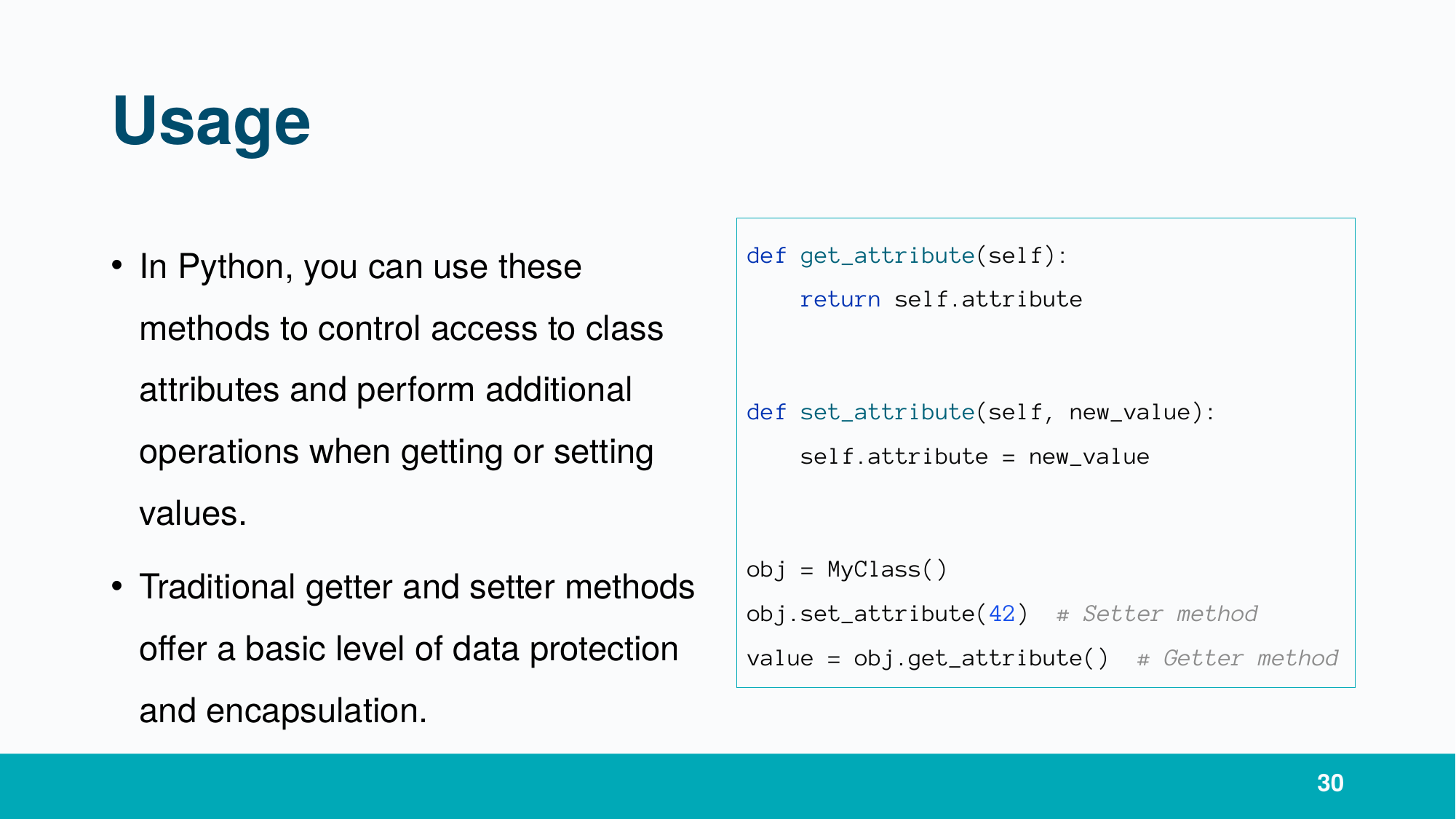

# Usage
In Python, you can use these methods to control access to class attributes and perform additional operations when getting or setting values.
Traditional getter and setter methods offer a basic level of data protection and encapsulation.
def get_attribute(self):
    return self.attribute

def set_attribute(self, new_value):
    self.attribute = new_value

obj = MyClass()
obj.set_attribute(42)  # Setter method
value = obj.get_attribute()  # Getter method

30